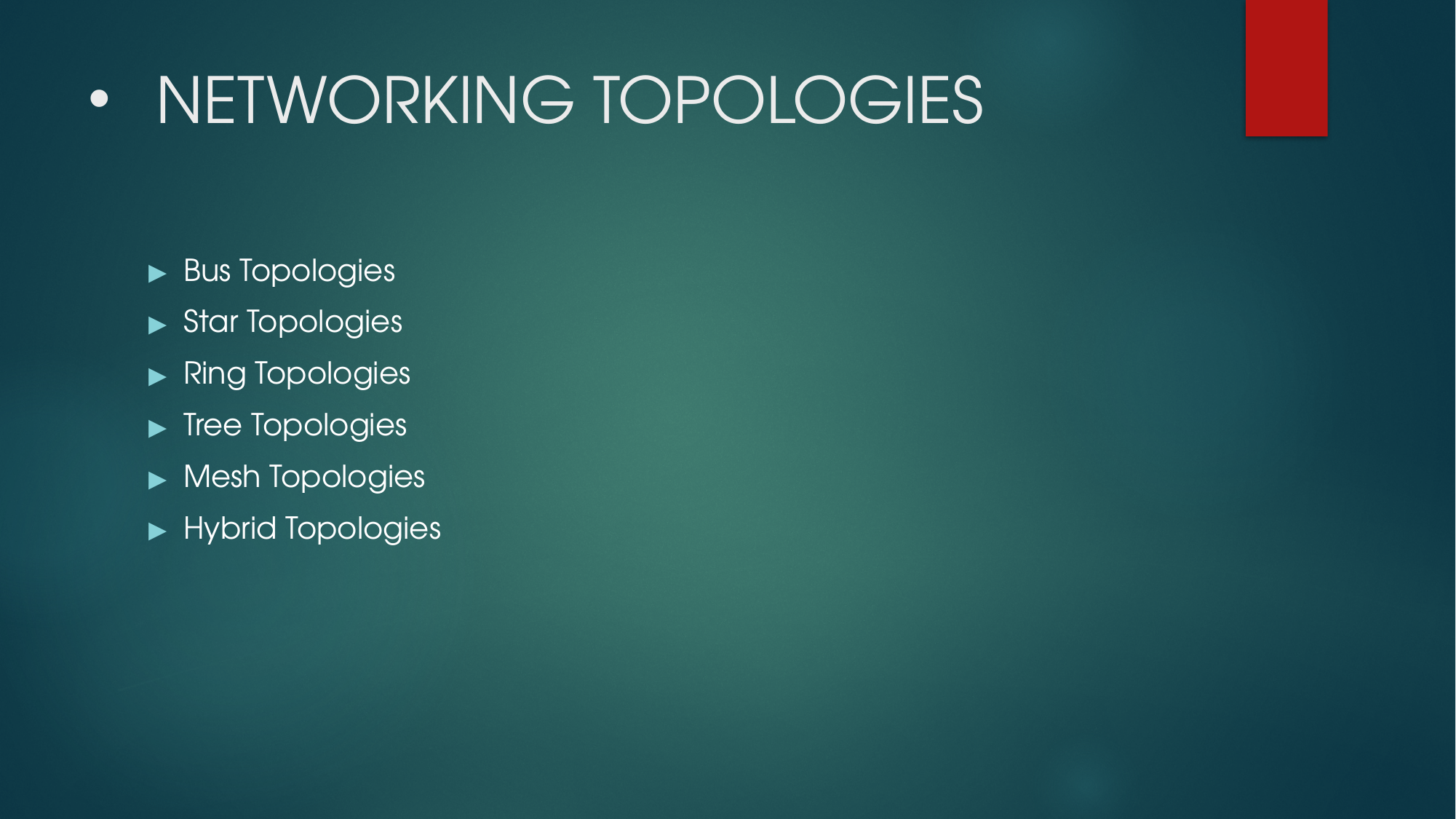

# NETWORKING TOPOLOGIES
Bus Topologies
Star Topologies
Ring Topologies
Tree Topologies
Mesh Topologies
Hybrid Topologies